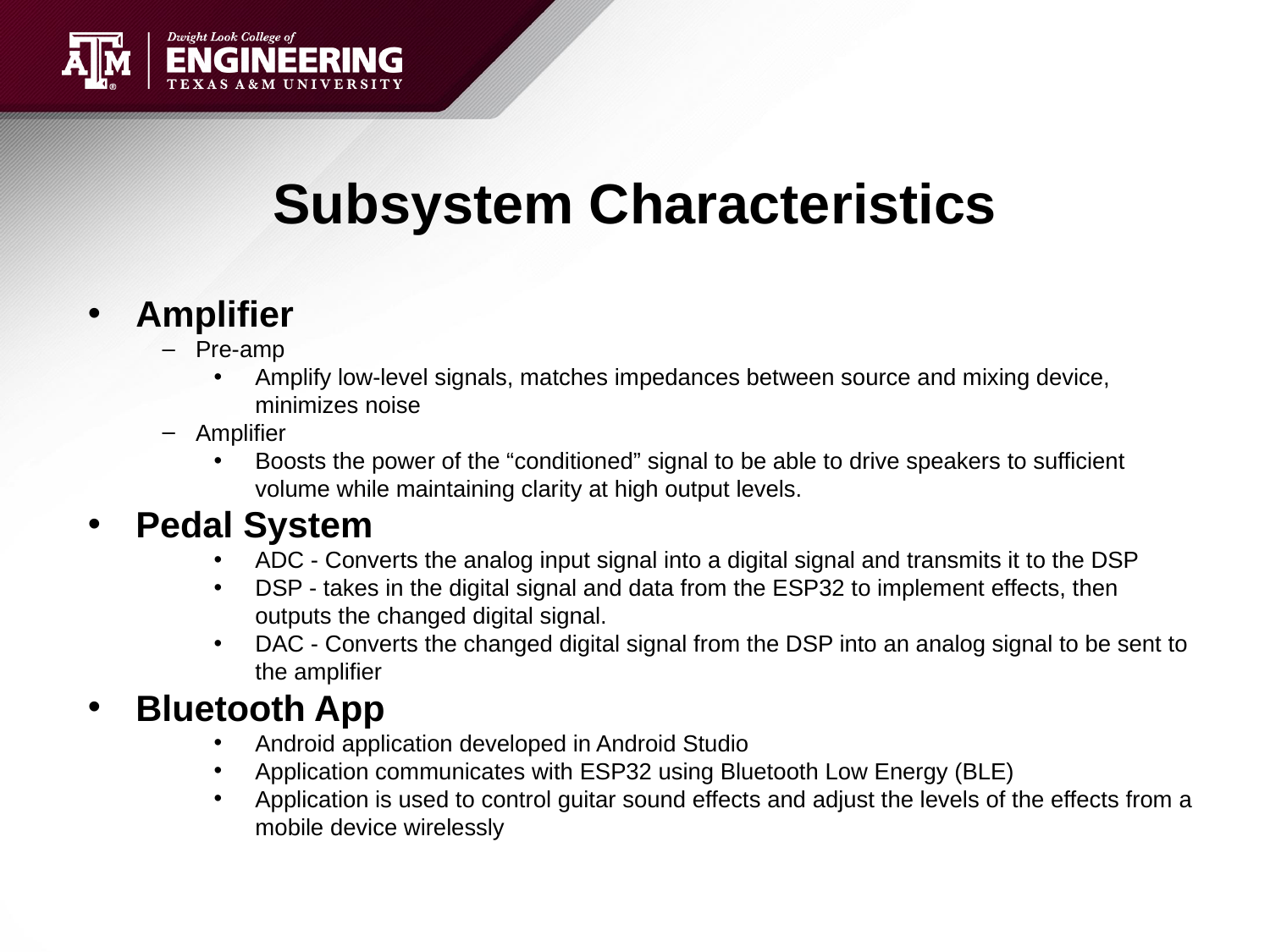

# Subsystem Characteristics
Amplifier
Pre-amp
Amplify low-level signals, matches impedances between source and mixing device, minimizes noise
Amplifier
Boosts the power of the “conditioned” signal to be able to drive speakers to sufficient volume while maintaining clarity at high output levels.
Pedal System
ADC - Converts the analog input signal into a digital signal and transmits it to the DSP
DSP - takes in the digital signal and data from the ESP32 to implement effects, then outputs the changed digital signal.
DAC - Converts the changed digital signal from the DSP into an analog signal to be sent to the amplifier
Bluetooth App
Android application developed in Android Studio
Application communicates with ESP32 using Bluetooth Low Energy (BLE)
Application is used to control guitar sound effects and adjust the levels of the effects from a mobile device wirelessly